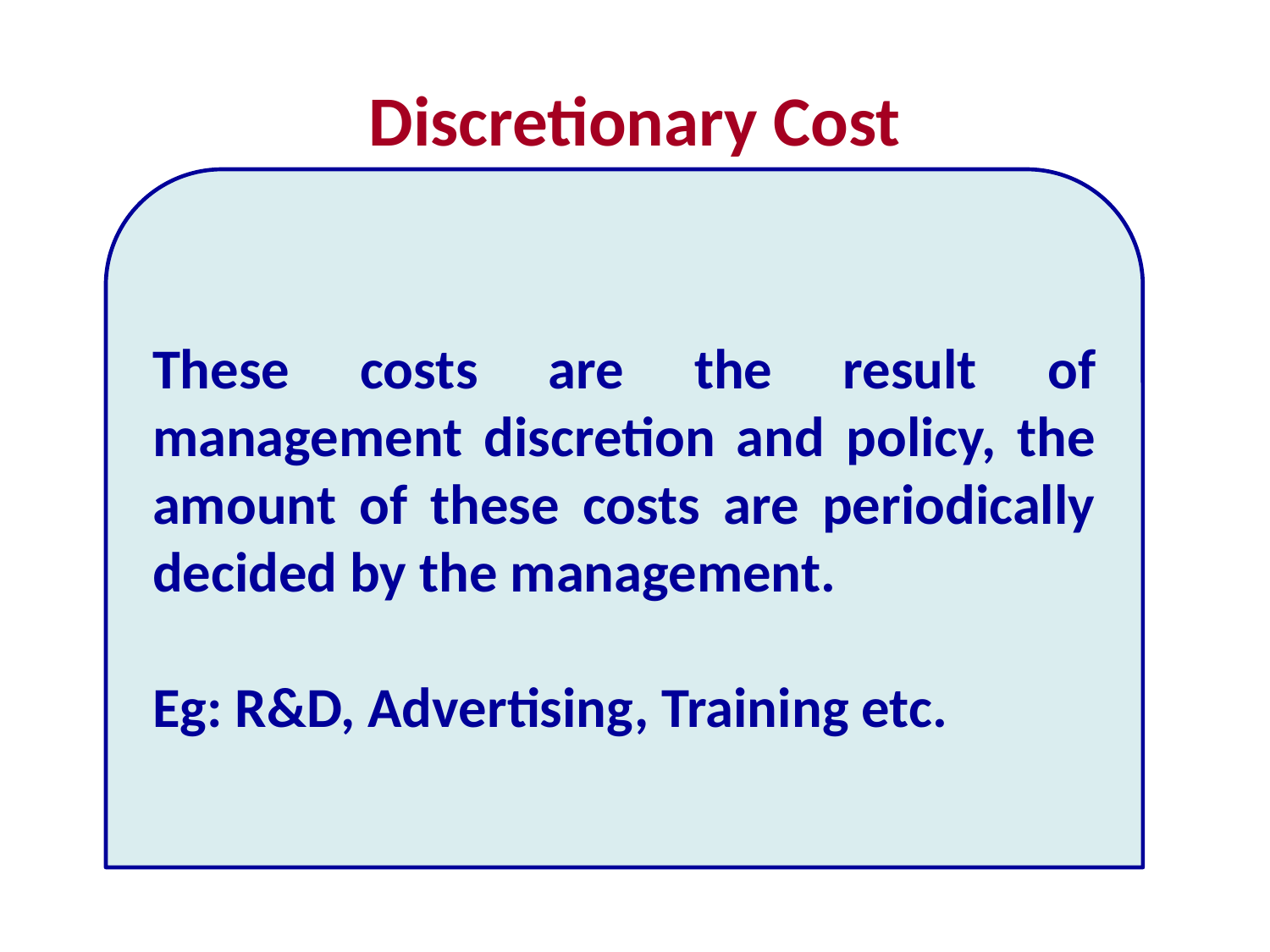

# Discretionary Cost
These costs are the result of management discretion and policy, the amount of these costs are periodically decided by the management.

Eg: R&D, Advertising, Training etc.